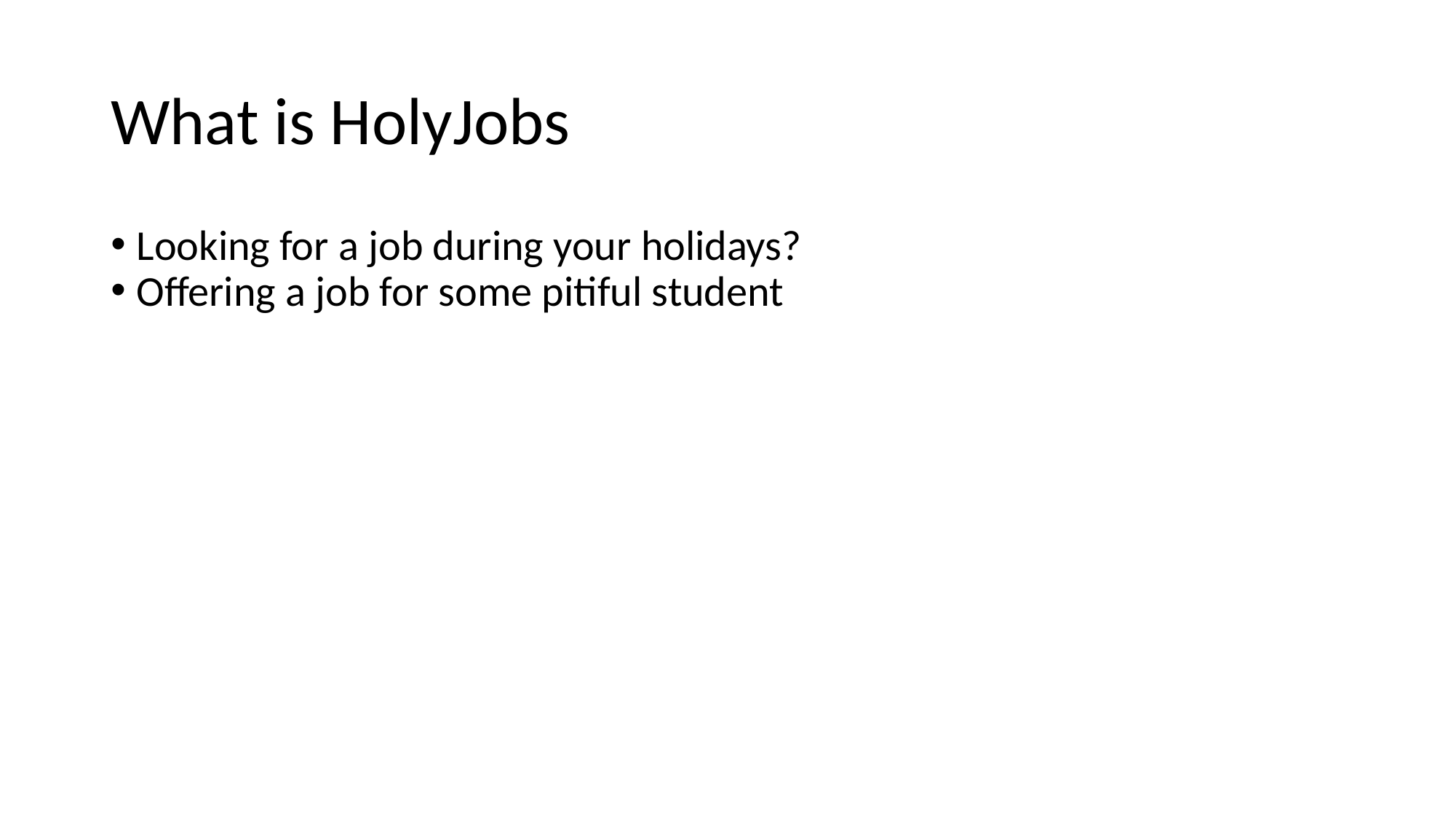

What is HolyJobs
Looking for a job during your holidays?
Offering a job for some pitiful student